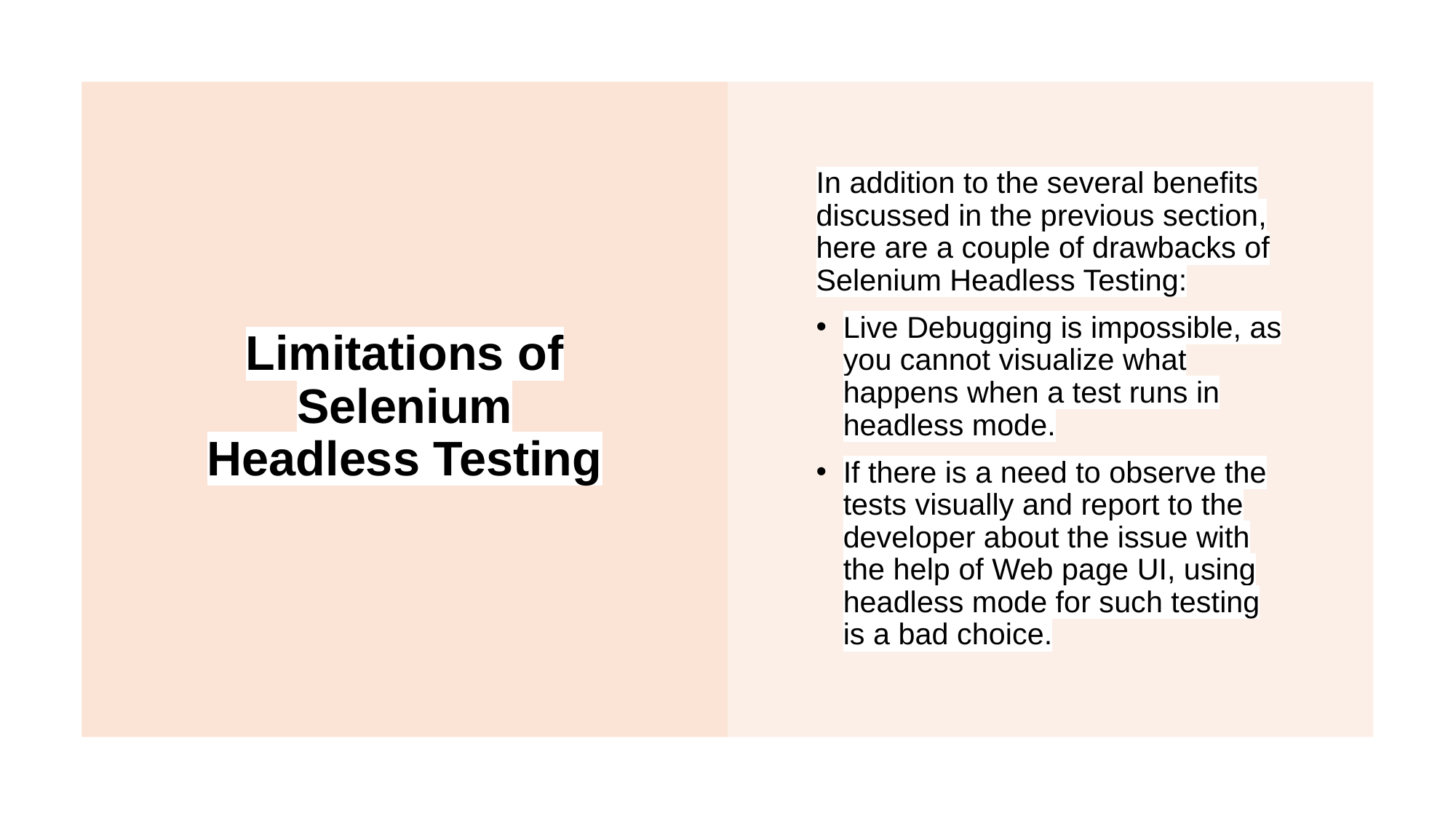

# Limitations of Selenium Headless Testing
In addition to the several benefits discussed in the previous section, here are a couple of drawbacks of Selenium Headless Testing:
Live Debugging is impossible, as you cannot visualize what happens when a test runs in headless mode.
If there is a need to observe the tests visually and report to the developer about the issue with the help of Web page UI, using headless mode for such testing is a bad choice.